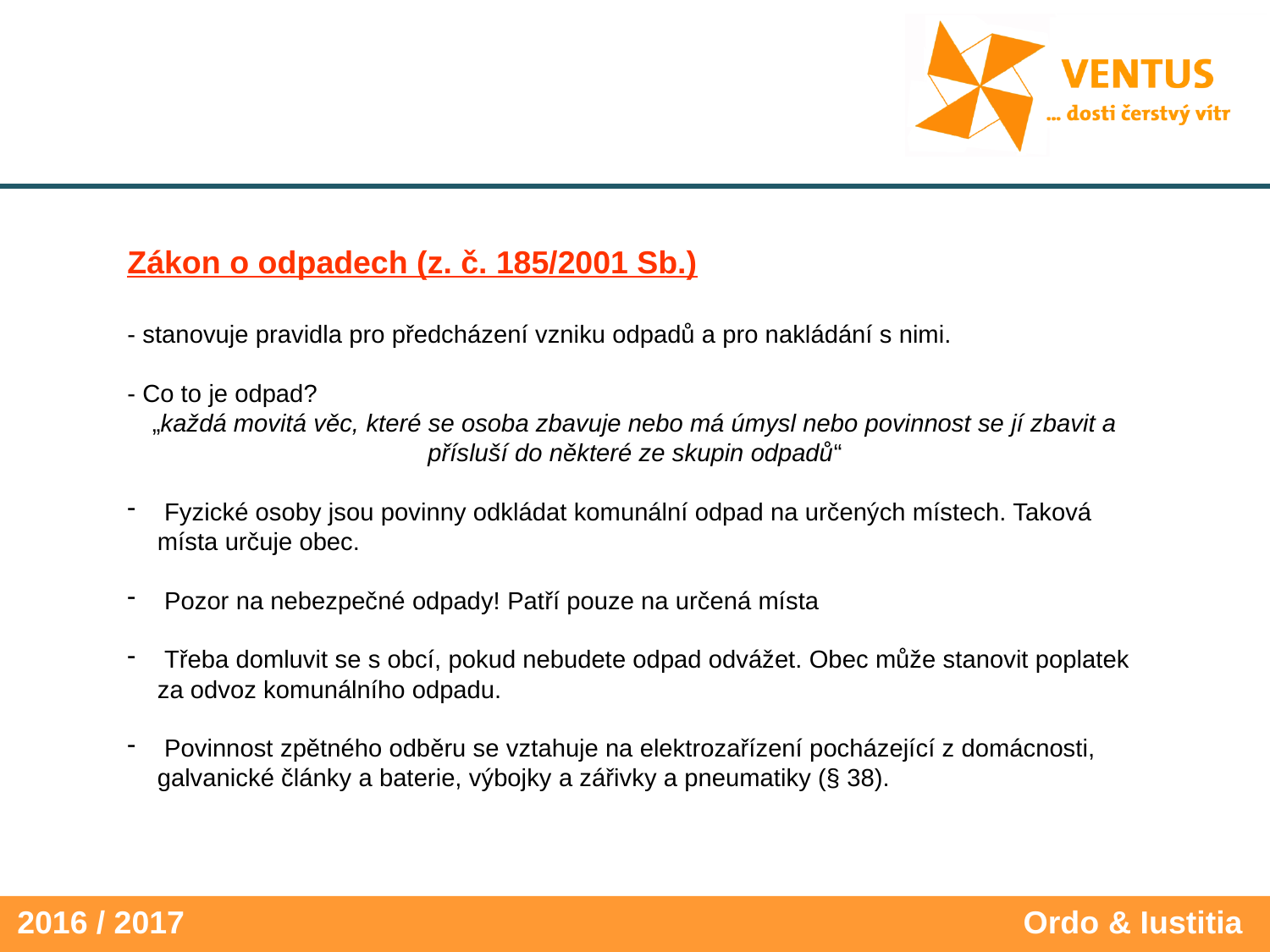

#
Zákon o odpadech (z. č. 185/2001 Sb.)

- stanovuje pravidla pro předcházení vzniku odpadů a pro nakládání s nimi.

- Co to je odpad?
„každá movitá věc, které se osoba zbavuje nebo má úmysl nebo povinnost se jí zbavit a přísluší do některé ze skupin odpadů“

 Fyzické osoby jsou povinny odkládat komunální odpad na určených místech. Taková místa určuje obec.

 Pozor na nebezpečné odpady! Patří pouze na určená místa

 Třeba domluvit se s obcí, pokud nebudete odpad odvážet. Obec může stanovit poplatek za odvoz komunálního odpadu.

 Povinnost zpětného odběru se vztahuje na elektrozařízení pocházející z domácnosti, galvanické články a baterie, výbojky a zářivky a pneumatiky (§ 38).
Ordo & Iustitia